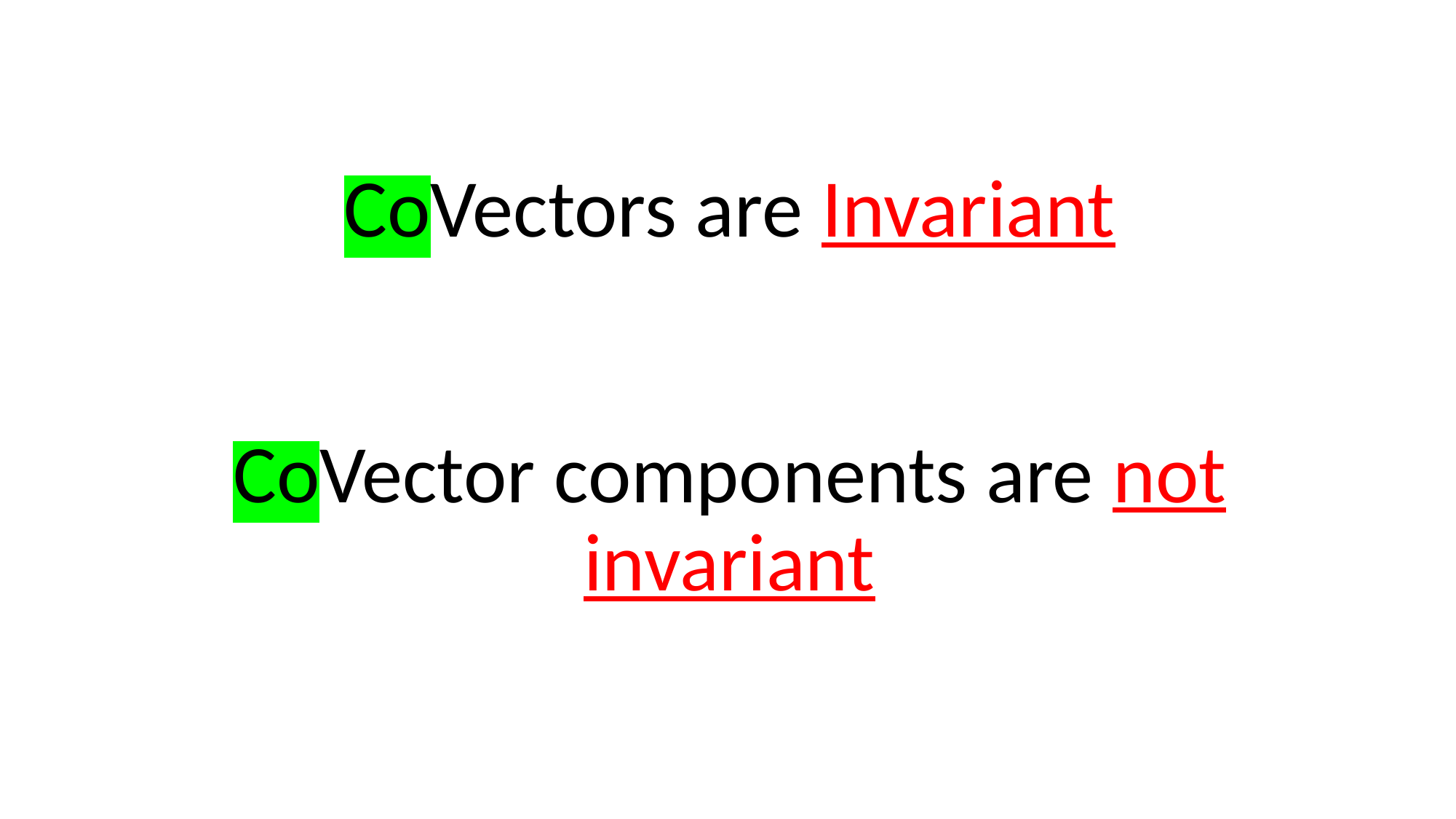

# CoVectors are Invariant CoVector components are not invariant